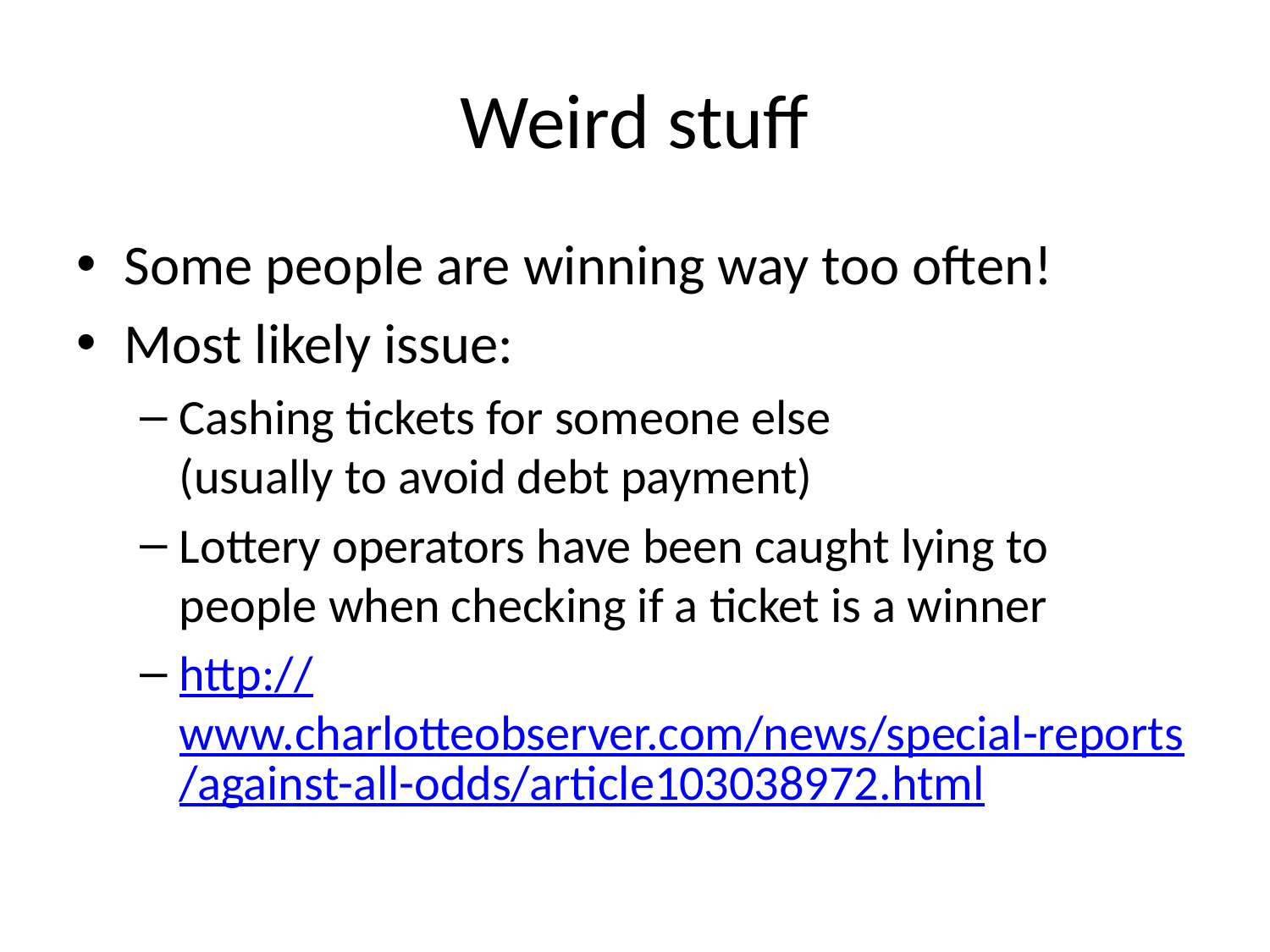

# Weird stuff
Some people are winning way too often!
Most likely issue:
Cashing tickets for someone else
(usually to avoid debt payment)
Lottery operators have been caught lying to people when checking if a ticket is a winner
http://www.charlotteobserver.com/news/special-reports/against-all-odds/article103038972.html